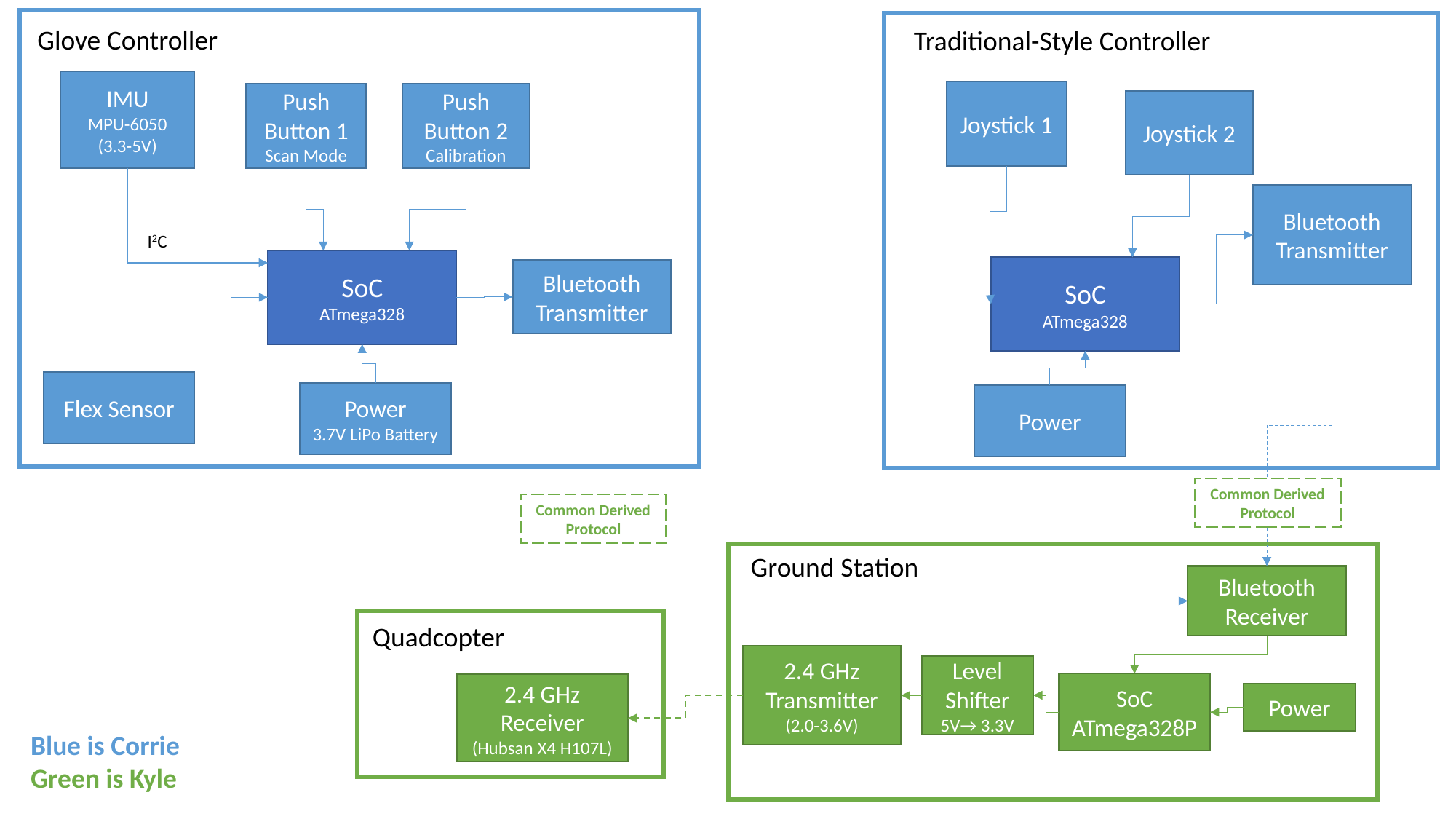

Glove Controller
Traditional-Style Controller
IMU
MPU-6050
(3.3-5V)
Joystick 1
Push Button 2
Calibration
Push Button 1
Scan Mode
Joystick 2
Bluetooth
Transmitter
I2C
SoC
ATmega328
SoC
ATmega328
Bluetooth
Transmitter
Flex Sensor
Power
3.7V LiPo Battery
Power
Common Derived Protocol
Common Derived Protocol

Ground Station
Bluetooth
Receiver

Quadcopter
2.4 GHz Transmitter
(2.0-3.6V)
Level Shifter
5V→ 3.3V
SoC
ATmega328P
2.4 GHz Receiver
(Hubsan X4 H107L)
Power
Blue is Corrie
Green is Kyle